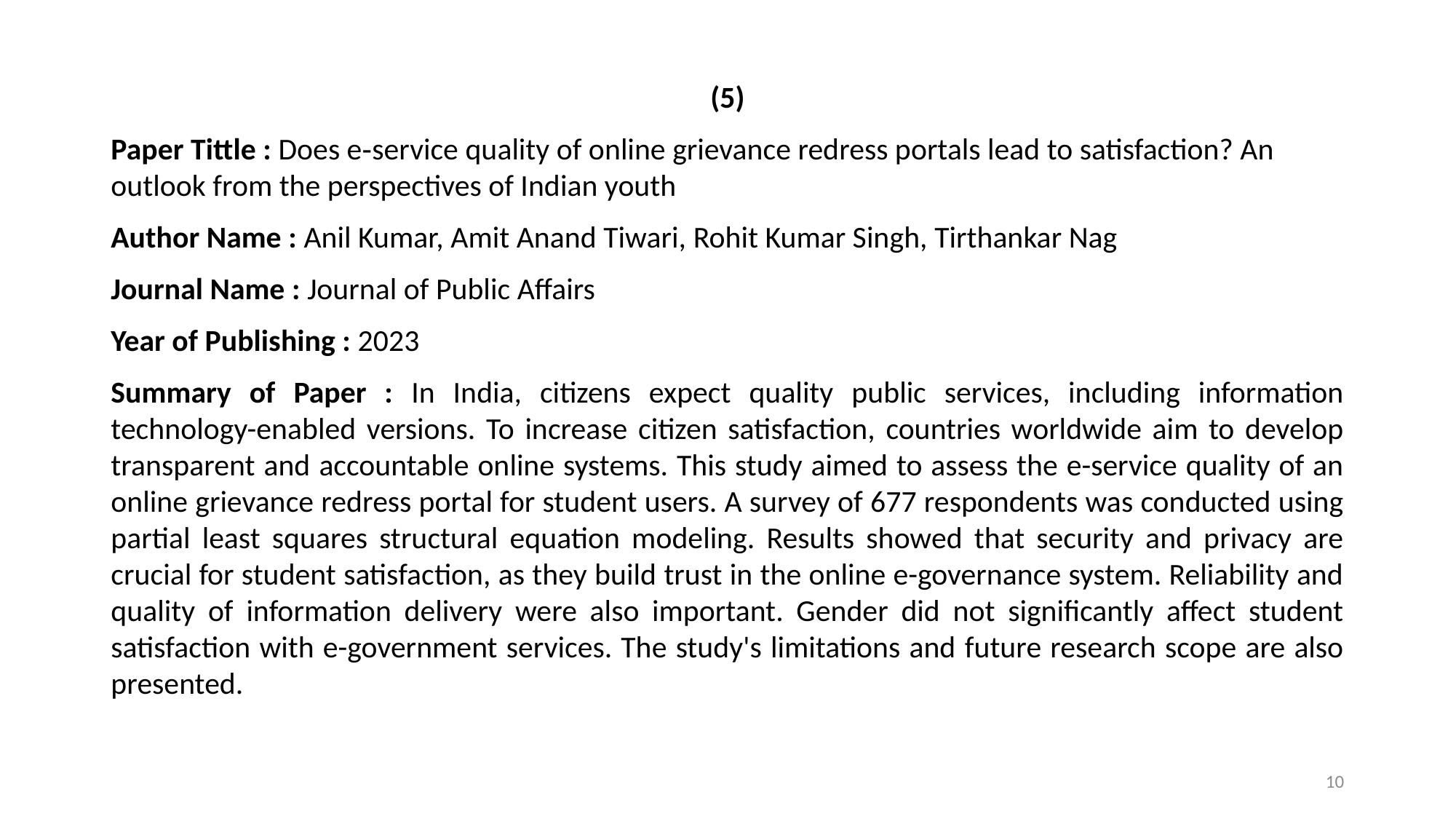

(5)
Paper Tittle : Does e‐service quality of online grievance redress portals lead to satisfaction? An outlook from the perspectives of Indian youth
Author Name : Anil Kumar, Amit Anand Tiwari, Rohit Kumar Singh, Tirthankar Nag
Journal Name : Journal of Public Affairs
Year of Publishing : 2023
Summary of Paper : In India, citizens expect quality public services, including information technology-enabled versions. To increase citizen satisfaction, countries worldwide aim to develop transparent and accountable online systems. This study aimed to assess the e-service quality of an online grievance redress portal for student users. A survey of 677 respondents was conducted using partial least squares structural equation modeling. Results showed that security and privacy are crucial for student satisfaction, as they build trust in the online e-governance system. Reliability and quality of information delivery were also important. Gender did not significantly affect student satisfaction with e-government services. The study's limitations and future research scope are also presented.
10